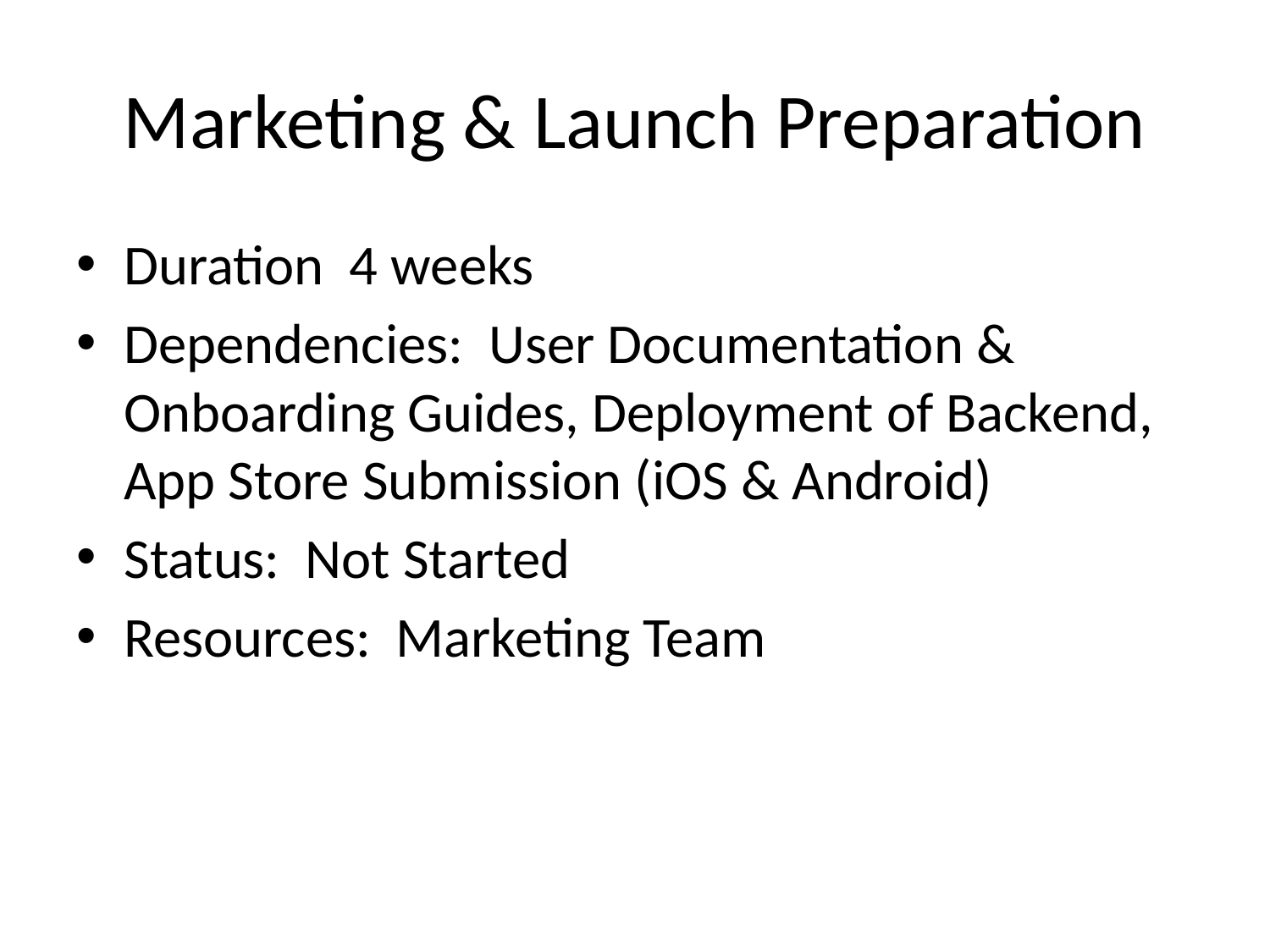

# Marketing & Launch Preparation
Duration  4 weeks
Dependencies:  User Documentation & Onboarding Guides, Deployment of Backend, App Store Submission (iOS & Android)
Status:  Not Started
Resources:  Marketing Team